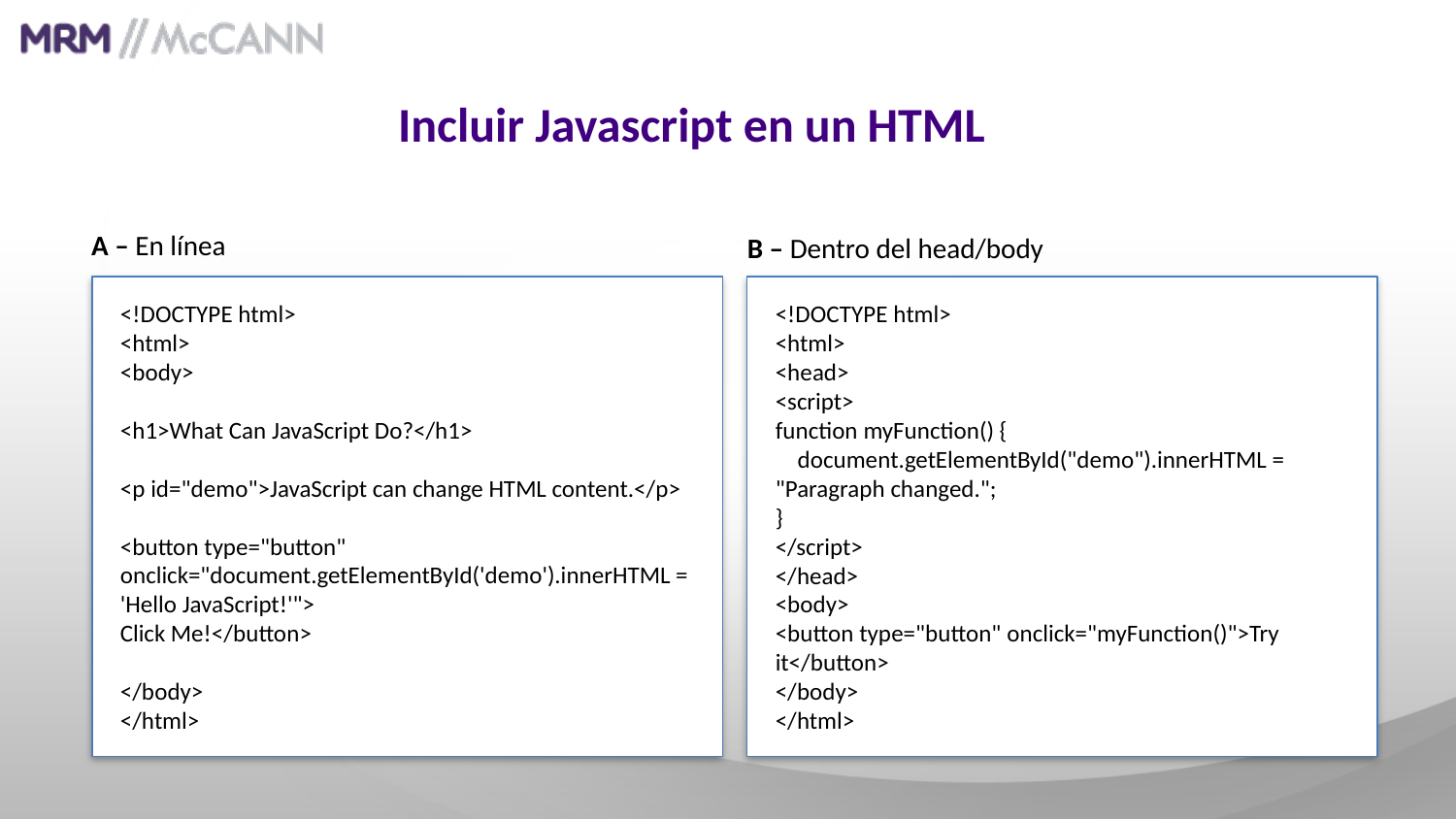

Incluir Javascript en un HTML
A – En línea
B – Dentro del head/body

<!DOCTYPE html>
<html>
<body>

<h1>What Can JavaScript Do?</h1>

<p id="demo">JavaScript can change HTML content.</p>

<button type="button"
onclick="document.getElementById('demo').innerHTML = 'Hello JavaScript!'">
Click Me!</button>

</body>
</html>

<!DOCTYPE html>
<html>
<head>
<script>
function myFunction() {
    document.getElementById("demo").innerHTML = "Paragraph changed.";
}
</script>
</head>
<body>
<button type="button" onclick="myFunction()">Try it</button>
</body>
</html>